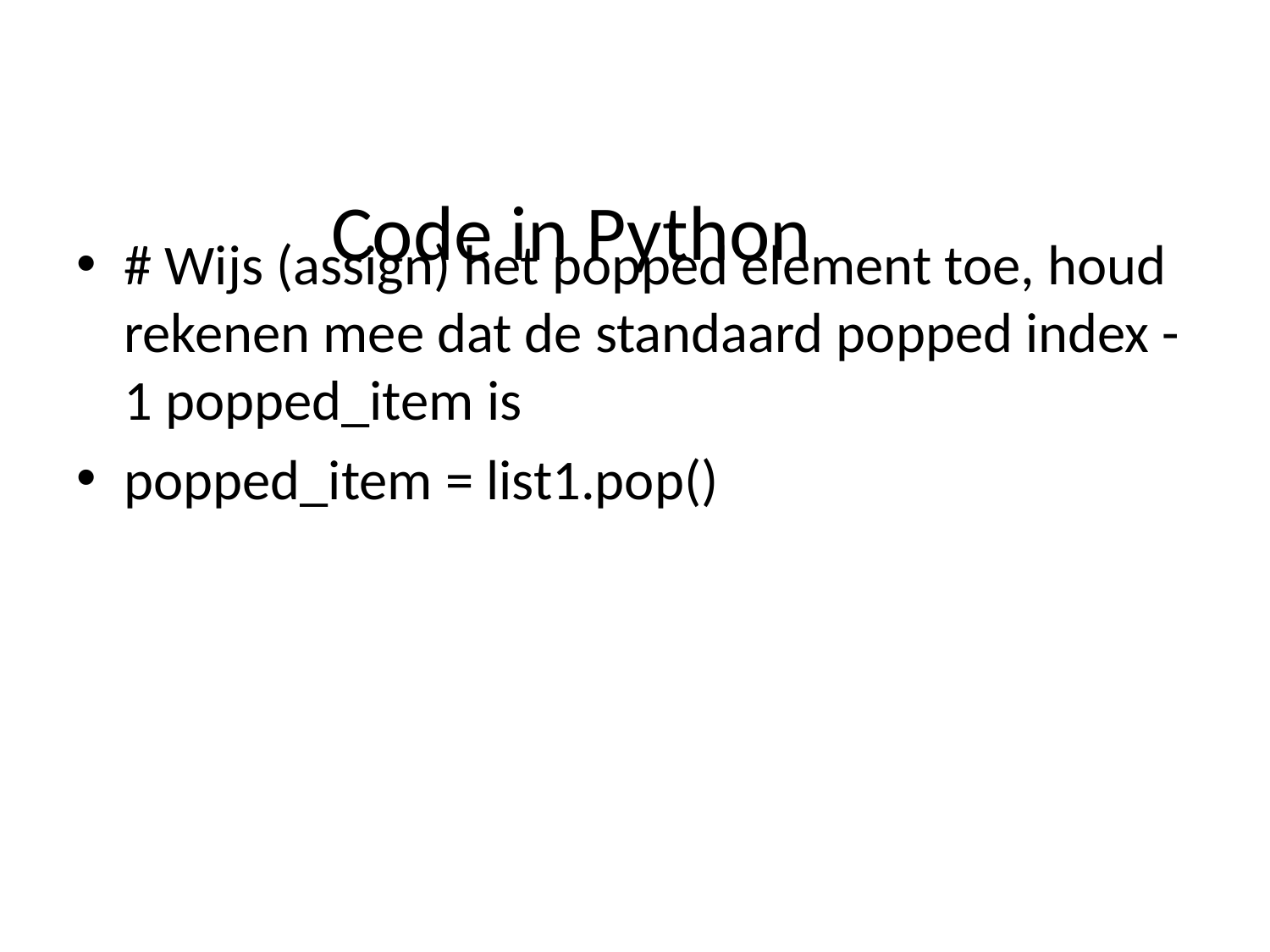

# Code in Python
# Wijs (assign) het popped element toe, houd rekenen mee dat de standaard popped index -1 popped_item is
popped_item = list1.pop()